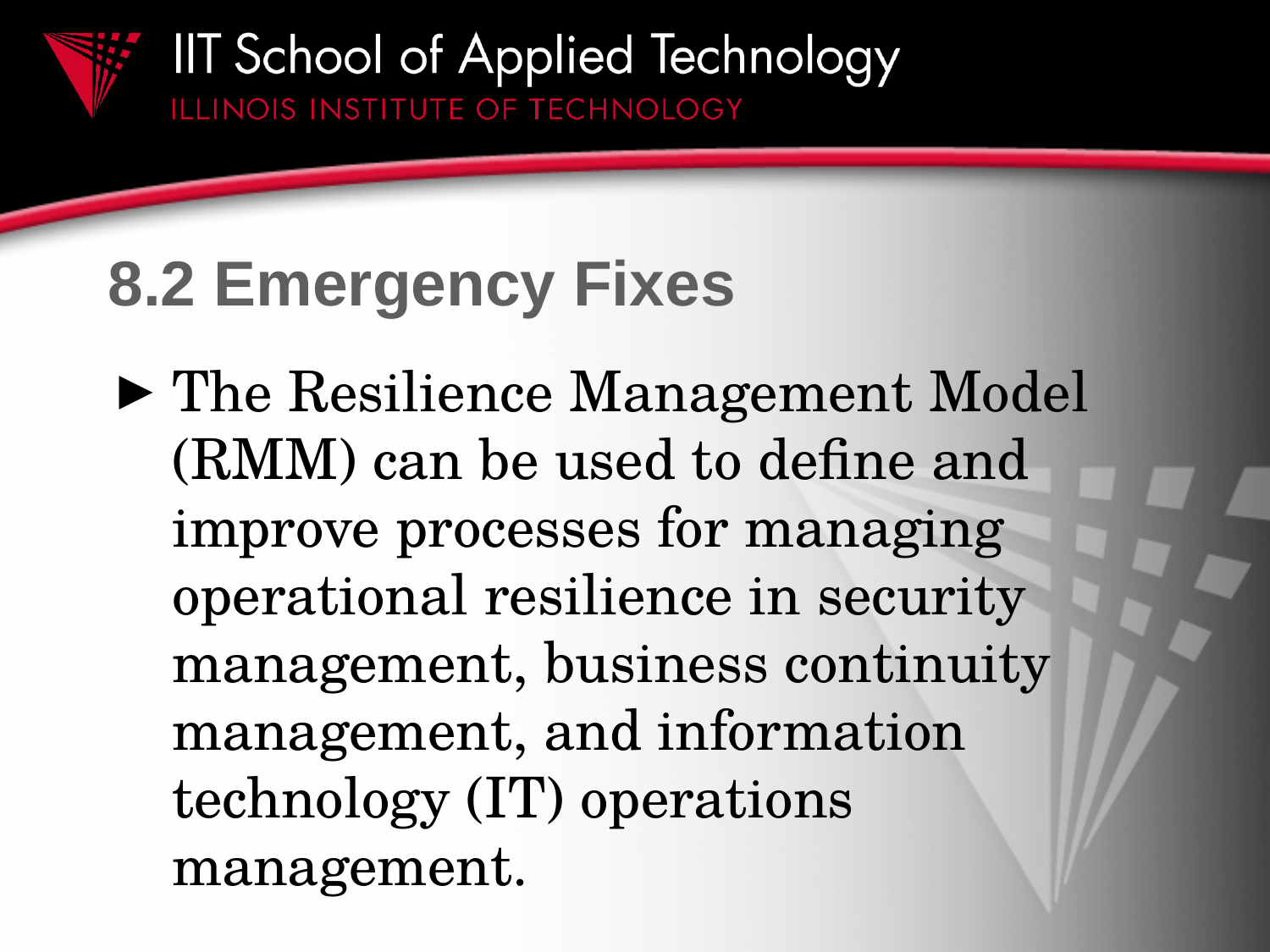

# 8.2 Emergency Fixes
The Resilience Management Model (RMM) can be used to define and improve processes for managing operational resilience in security management, business continuity management, and information technology (IT) operations management.